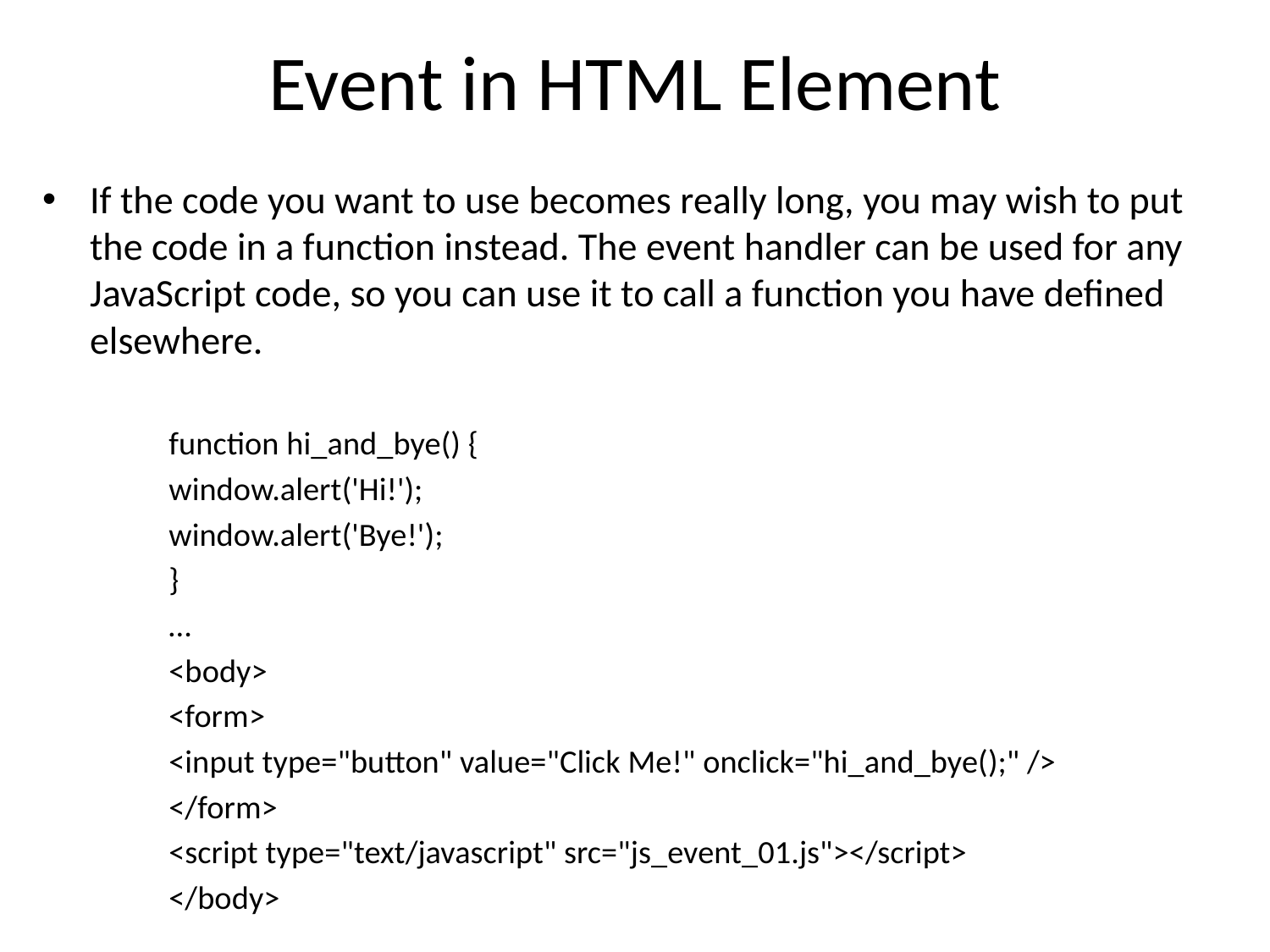

# Event in HTML Element
If the code you want to use becomes really long, you may wish to put the code in a function instead. The event handler can be used for any JavaScript code, so you can use it to call a function you have defined elsewhere.

function hi_and_bye() {
window.alert('Hi!');
window.alert('Bye!');
}
…
<body>
<form>
<input type="button" value="Click Me!" onclick="hi_and_bye();" />
</form>
<script type="text/javascript" src="js_event_01.js"></script>
</body>